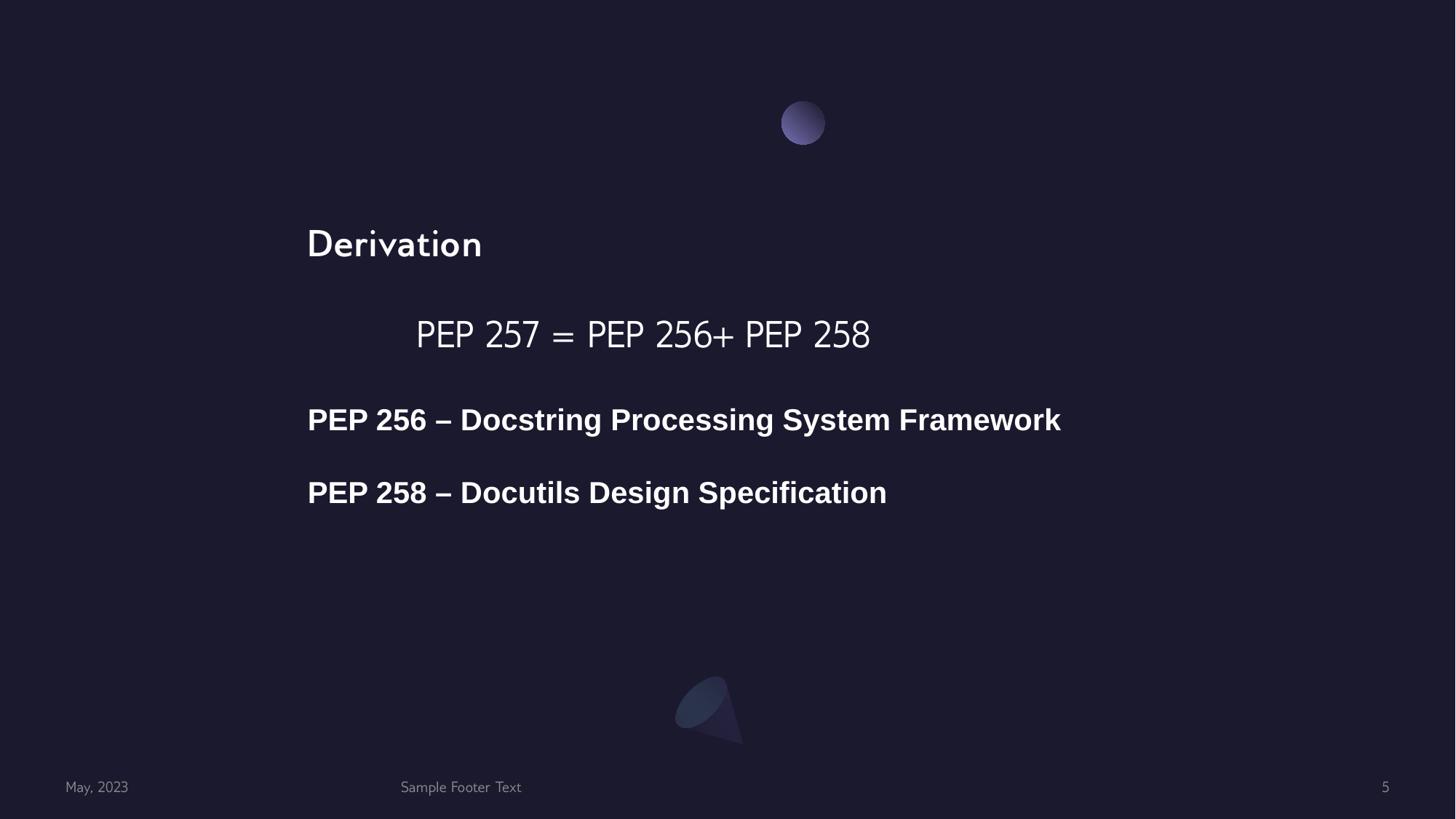

Derivation

	PEP 257 = PEP 256+ PEP 258

PEP 256 – Docstring Processing System Framework

PEP 258 – Docutils Design Specification

May, 2023
Sample Footer Text
5